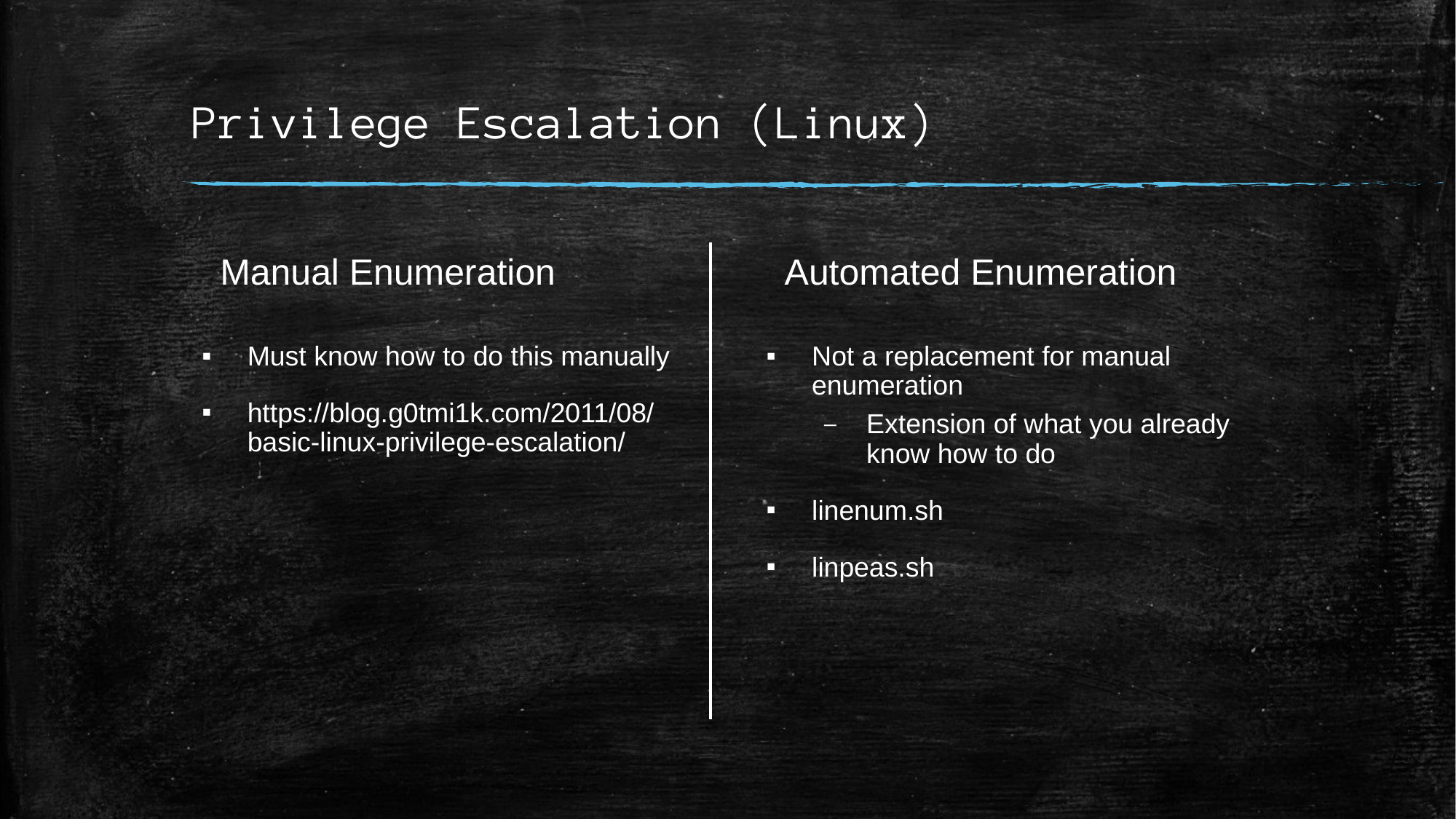

# Privilege Escalation (Linux)
Manual Enumeration
Automated Enumeration
Must know how to do this manually
https://blog.g0tmi1k.com/2011/08/basic-linux-privilege-escalation/
Not a replacement for manual enumeration
Extension of what you already know how to do
linenum.sh
linpeas.sh